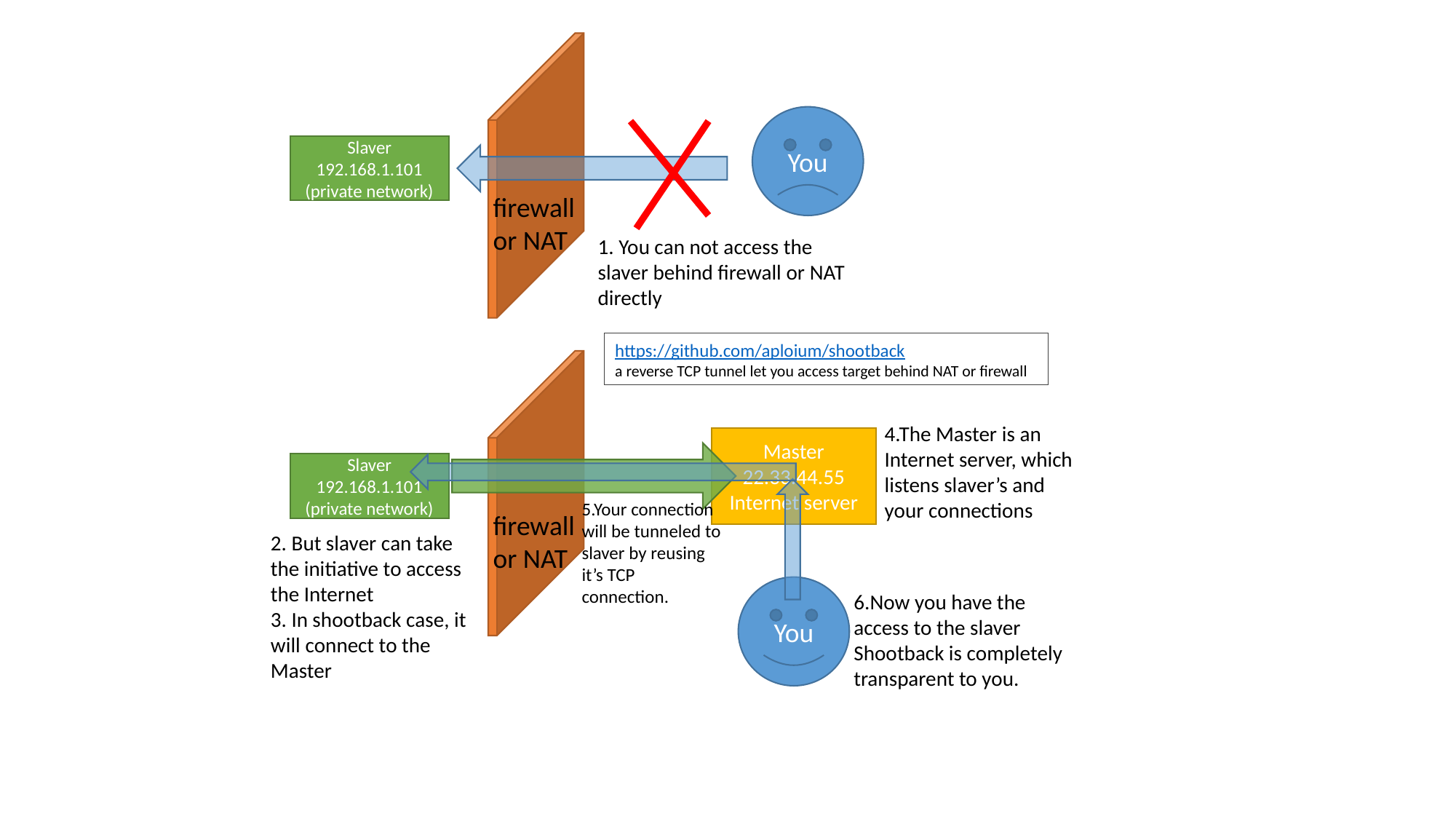

You
Slaver
192.168.1.101
(private network)

firewall
or NAT
1. You can not access the slaver behind firewall or NAT directly
https://github.com/aploium/shootback
a reverse TCP tunnel let you access target behind NAT or firewall

4.The Master is an Internet server, which listens slaver’s and your connections
Master
22.33.44.55
Internet server

Slaver
192.168.1.101
(private network)

5.Your connection will be tunneled to slaver by reusing it’s TCP connection.
firewall
or NAT
2. But slaver can take the initiative to access the Internet
3. In shootback case, it will connect to the Master
You
6.Now you have the access to the slaver
Shootback is completely transparent to you.